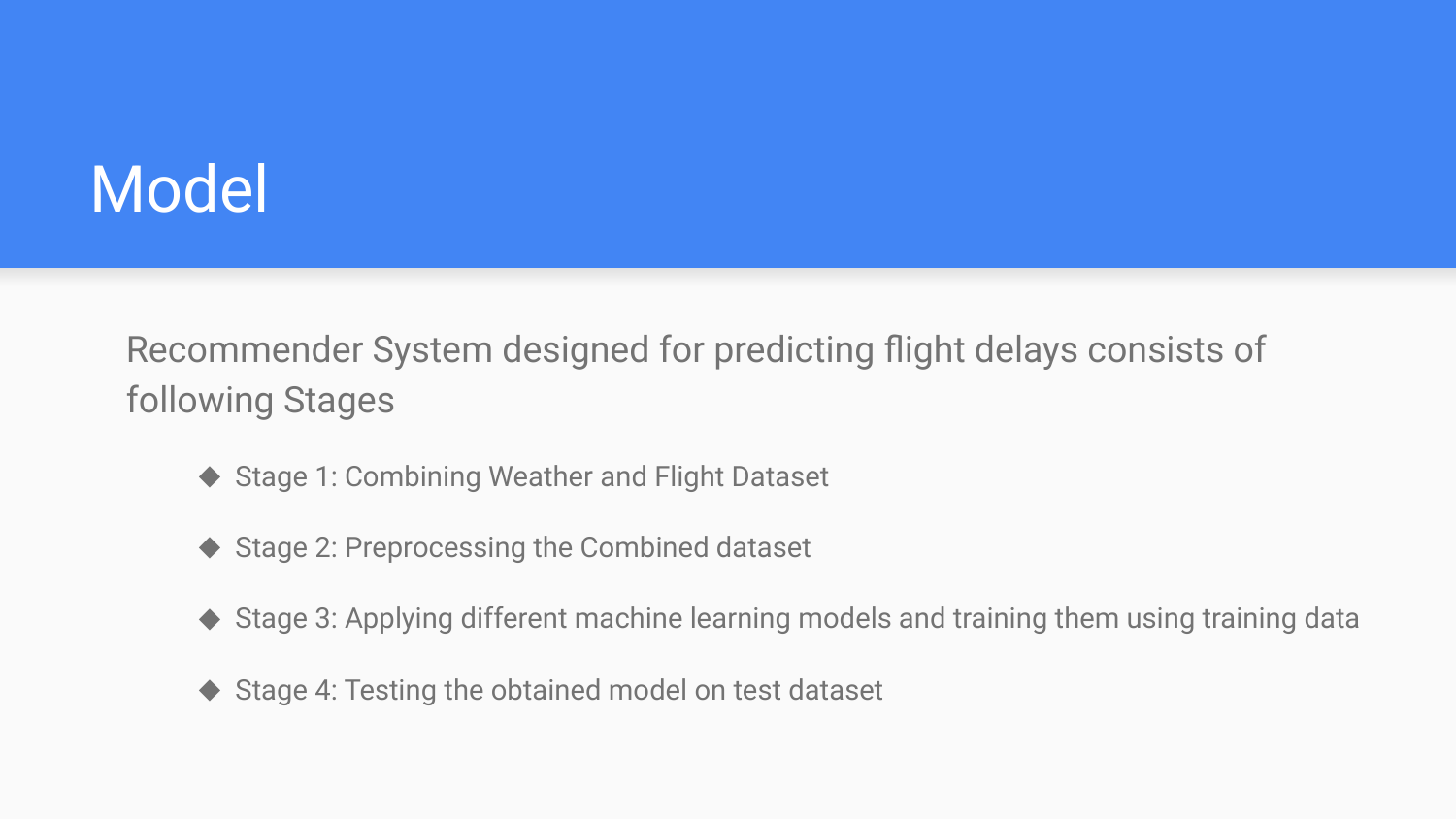

# Model
Recommender System designed for predicting flight delays consists of following Stages
Stage 1: Combining Weather and Flight Dataset
Stage 2: Preprocessing the Combined dataset
Stage 3: Applying different machine learning models and training them using training data
Stage 4: Testing the obtained model on test dataset